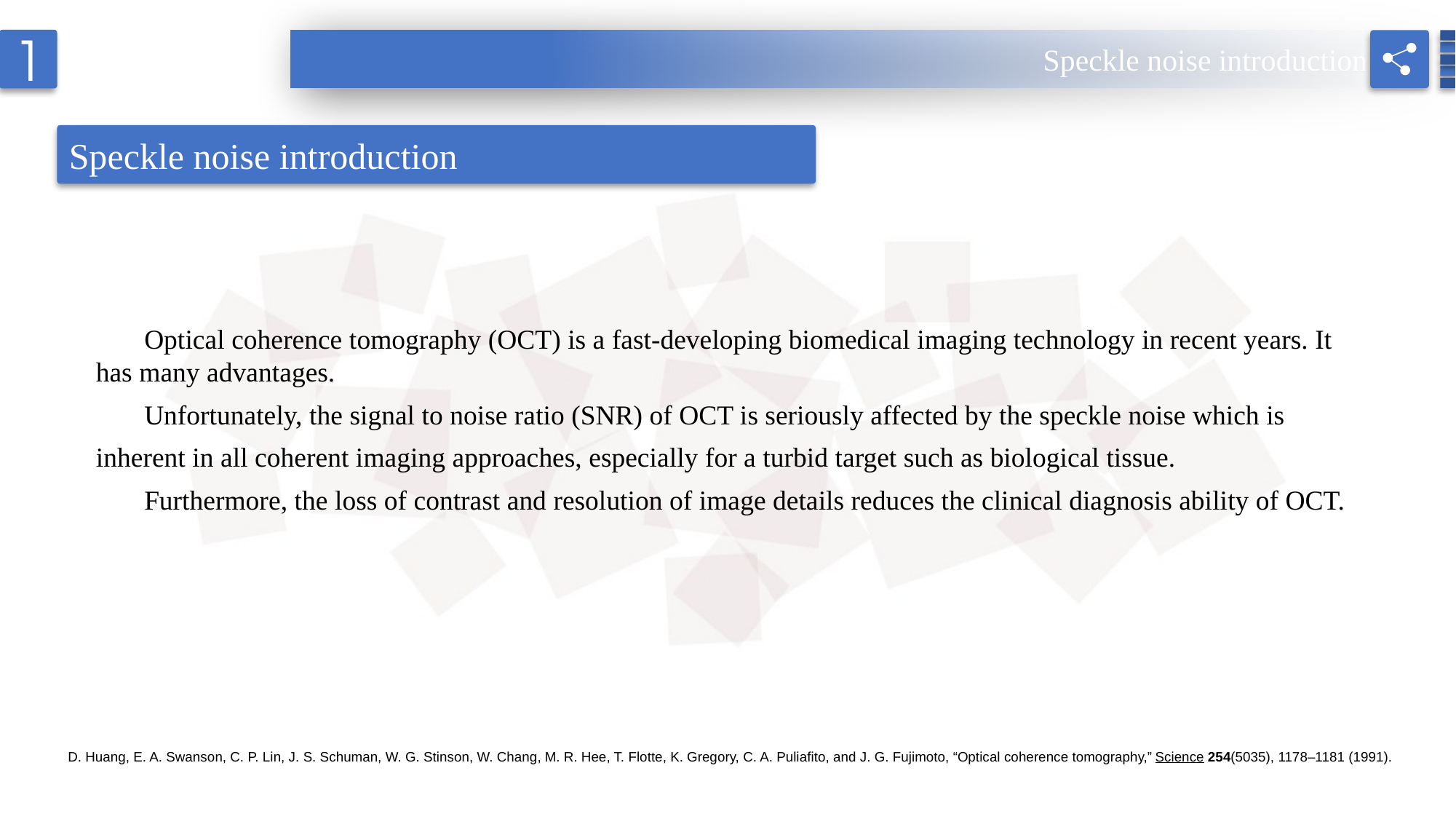

1

                                                                                       Speckle noise introduction

Speckle noise introduction
       Optical coherence tomography (OCT) is a fast-developing biomedical imaging technology in recent years. It has many advantages.
       Unfortunately, the signal to noise ratio (SNR) of OCT is seriously affected by the speckle noise which is inherent in all coherent imaging approaches, especially for a turbid target such as biological tissue.
       Furthermore, the loss of contrast and resolution of image details reduces the clinical diagnosis ability of OCT.
D. Huang, E. A. Swanson, C. P. Lin, J. S. Schuman, W. G. Stinson, W. Chang, M. R. Hee, T. Flotte, K. Gregory, C. A. Puliafito, and J. G. Fujimoto, “Optical coherence tomography,” Science 254(5035), 1178–1181 (1991).